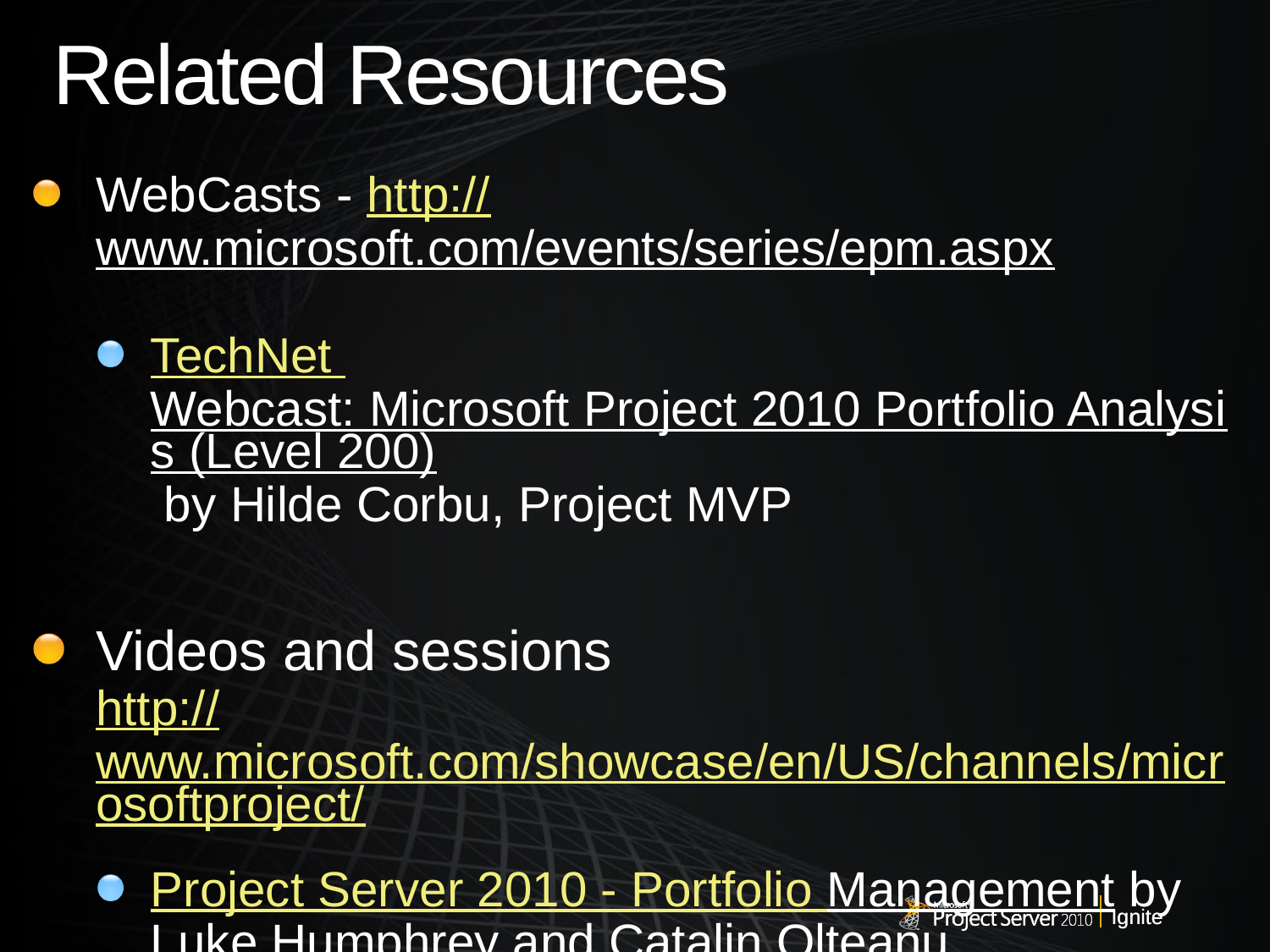

# Related Resources
WebCasts - http://www.microsoft.com/events/series/epm.aspx

TechNet Webcast: Microsoft Project 2010 Portfolio Analysis (Level 200) by Hilde Corbu, Project MVP

Videos and sessions
http://www.microsoft.com/showcase/en/US/channels/microsoftproject/

Project Server 2010 - Portfolio Management by Luke Humphrey and Catalin Olteanu